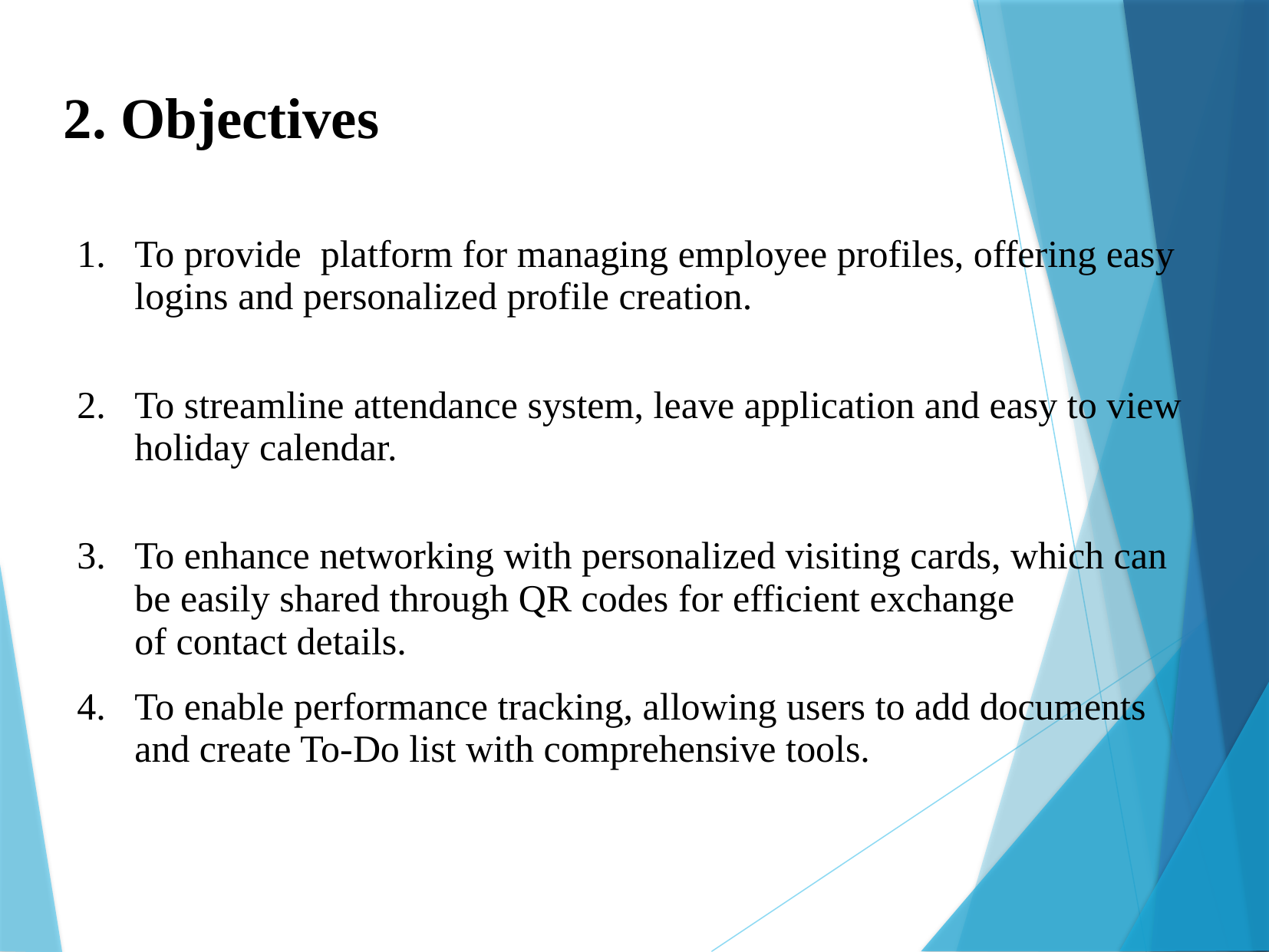

2. Objectives

To provide  platform for managing employee profiles, offering easy logins and personalized profile creation.
To streamline attendance system, leave application and easy to view  holiday calendar.
To enhance networking with personalized visiting cards, which can be easily shared through QR codes for efficient exchange of contact details.
To enable performance tracking, allowing users to add documents and create To-Do list with comprehensive tools.